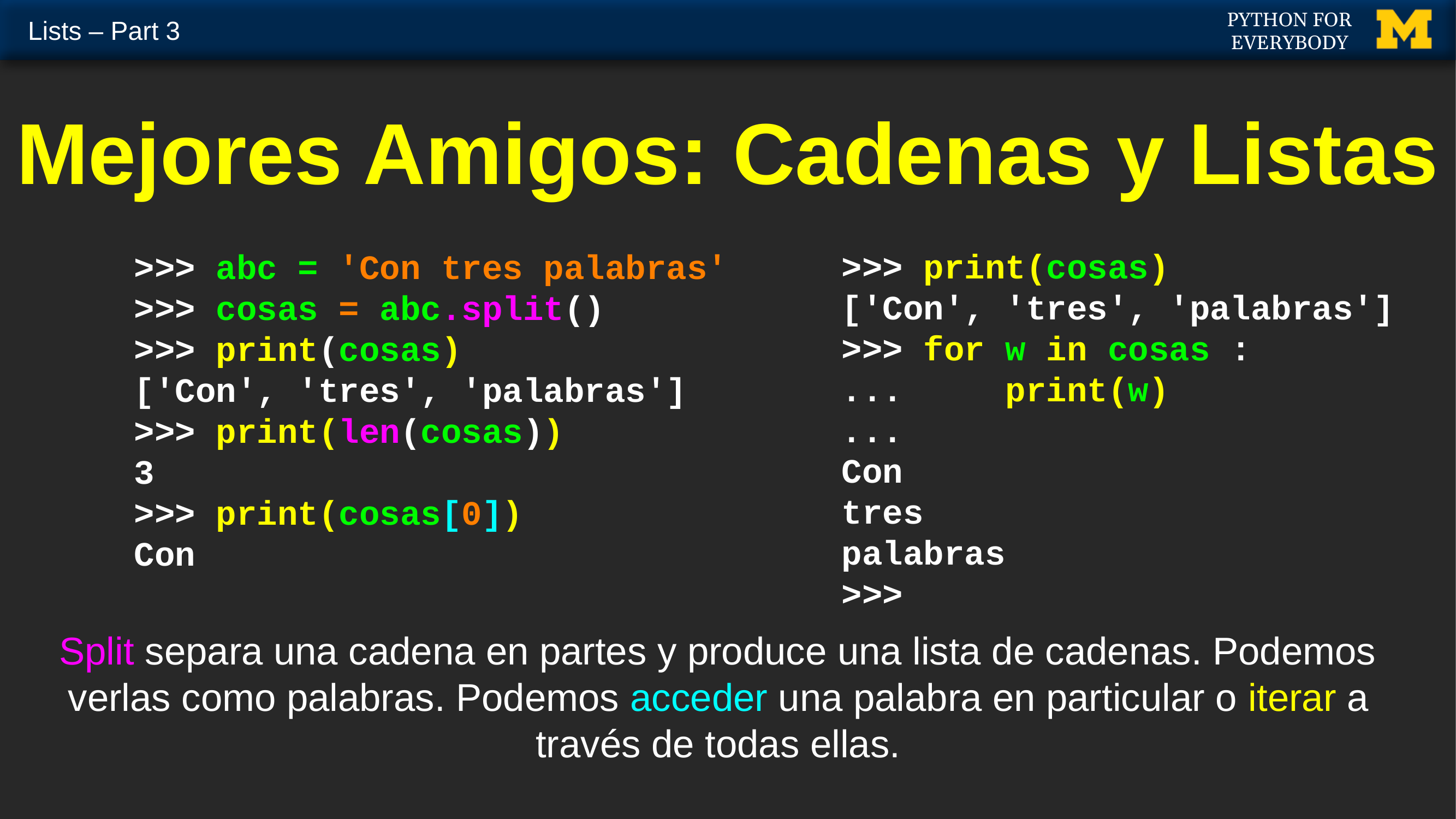

# Mejores Amigos: Cadenas y Listas
>>> print(cosas)
['Con', 'tres', 'palabras']
>>> for w in cosas :
...     print(w)
...
Con
tres
palabras
>>>
>>> abc = 'Con tres palabras'
>>> cosas = abc.split()
>>> print(cosas)
['Con', 'tres', 'palabras']
>>> print(len(cosas))
3
>>> print(cosas[0])
Con
Split separa una cadena en partes y produce una lista de cadenas. Podemos verlas como palabras. Podemos acceder una palabra en particular o iterar a través de todas ellas.